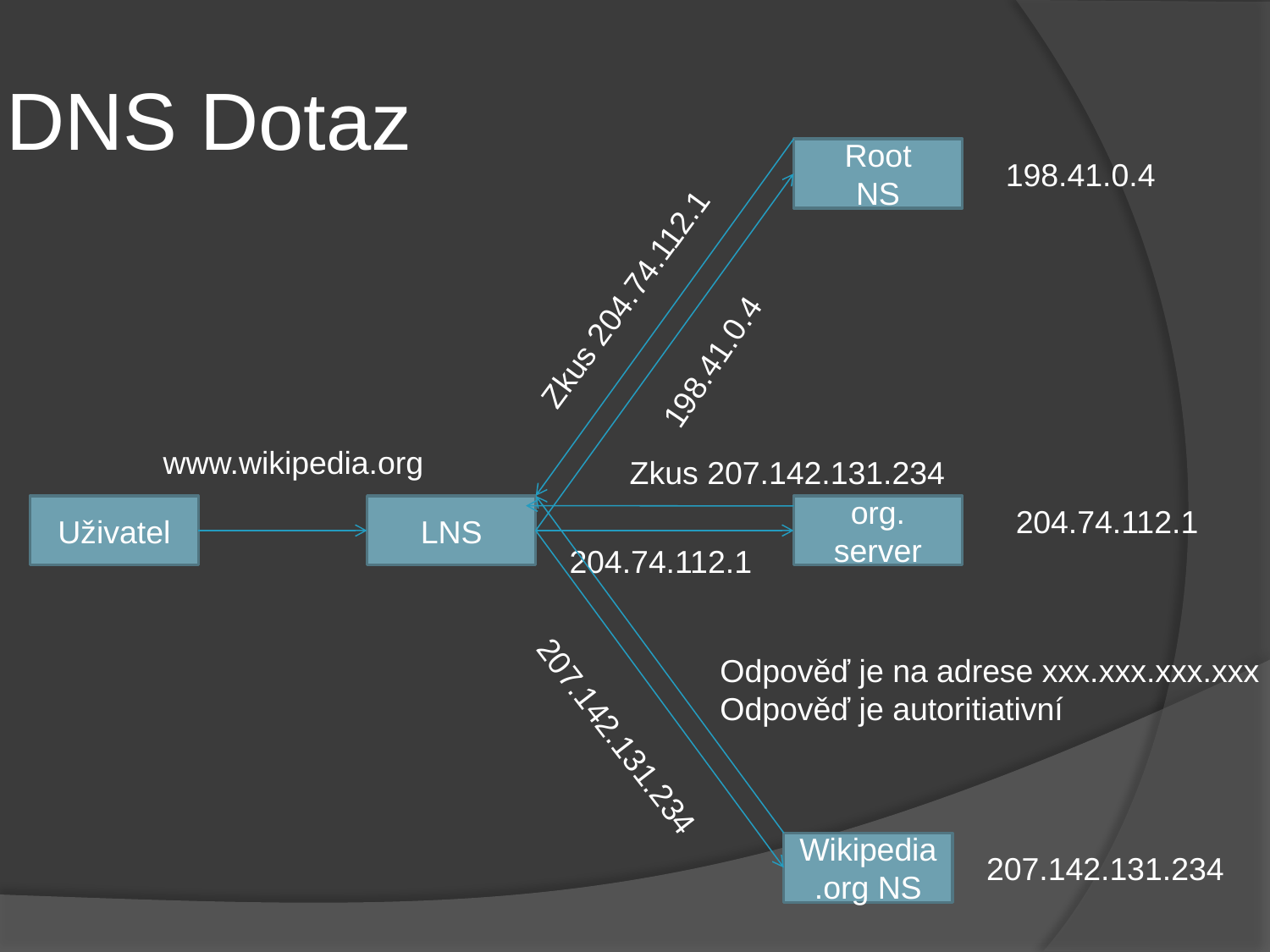

DNS Dotaz
Root
NS
198.41.0.4
Zkus 204.74.112.1
198.41.0.4
www.wikipedia.org
Zkus 207.142.131.234
Uživatel
LNS
org. server
204.74.112.1
204.74.112.1
Odpověď je na adrese xxx.xxx.xxx.xxx
Odpověď je autoritiativní
207.142.131.234
Wikipedia.org NS
207.142.131.234